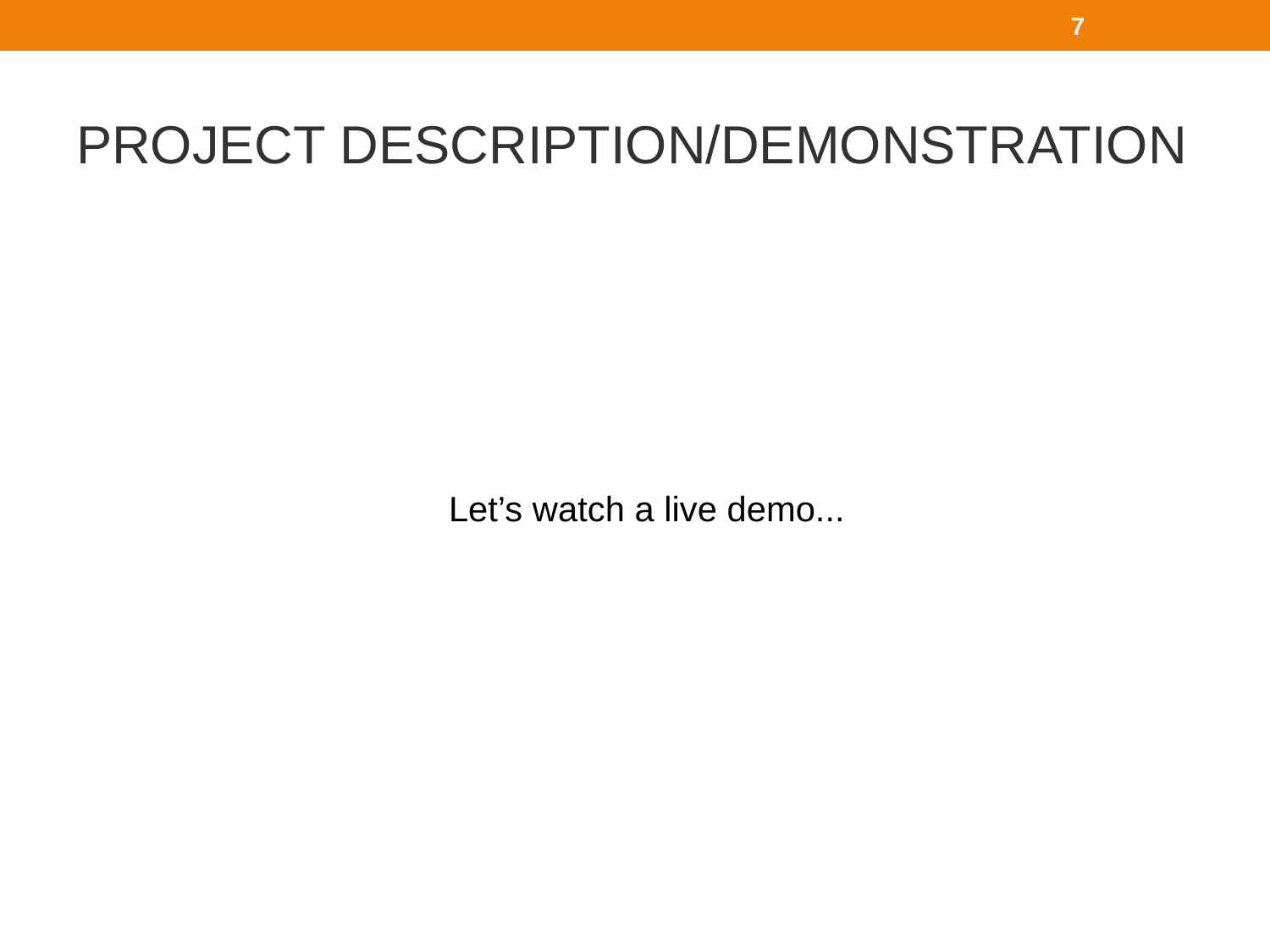

7
# PROJECT DESCRIPTION/DEMONSTRATION

Let’s watch a live demo...